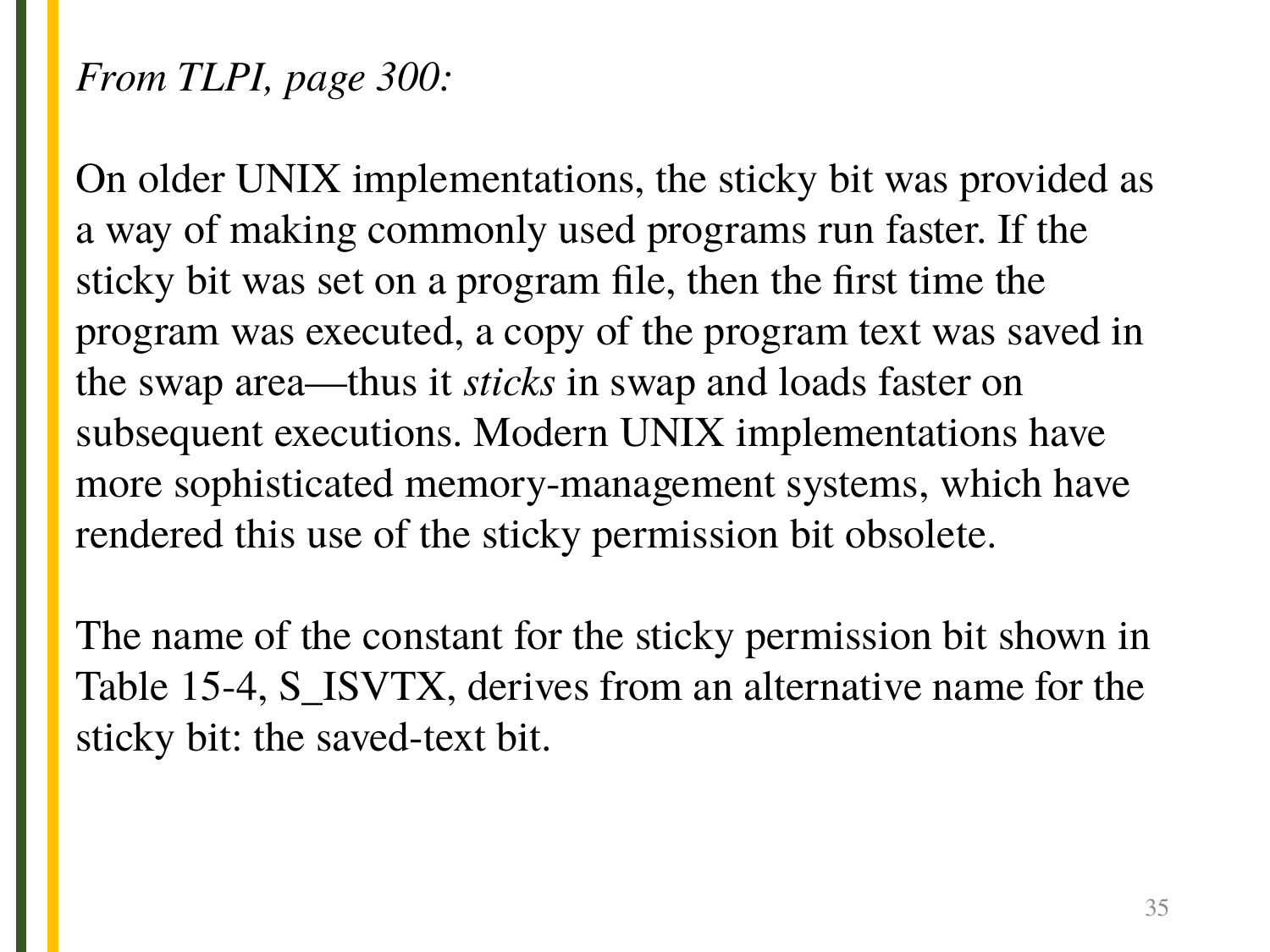

From TLPI, page 300:

On older UNIX implementations, the sticky bit was provided as a way of making commonly used programs run faster. If the sticky bit was set on a program file, then the first time the program was executed, a copy of the program text was saved in the swap area—thus it sticks in swap and loads faster on subsequent executions. Modern UNIX implementations have more sophisticated memory-management systems, which have rendered this use of the sticky permission bit obsolete.

The name of the constant for the sticky permission bit shown in Table 15-4, S_ISVTX, derives from an alternative name for the sticky bit: the saved-text bit.

35